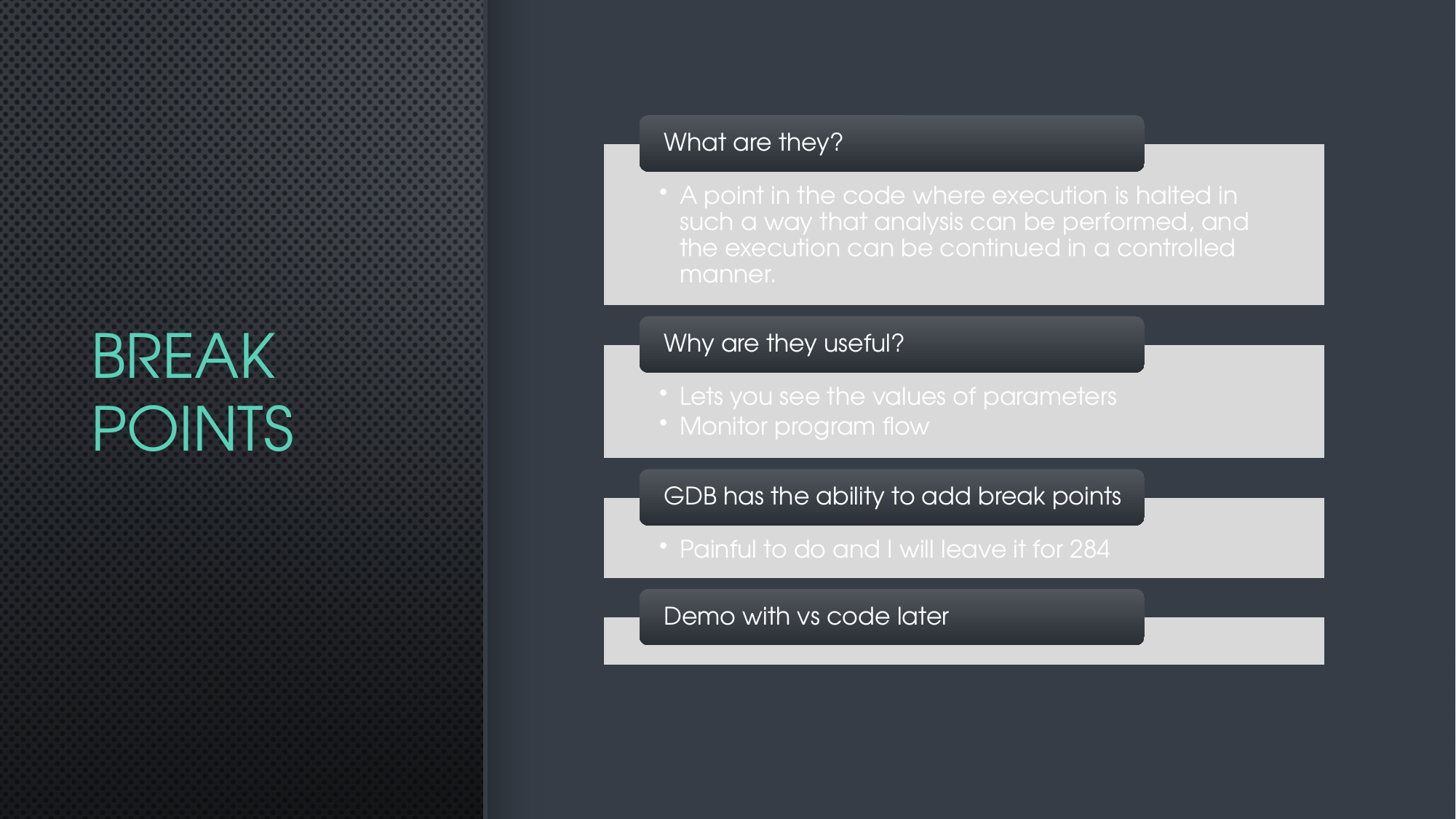

A point in the code where execution is halted in such a way that analysis can be performed, and the execution can be continued in a controlled manner.
What are they?
Lets you see the values of parameters
Monitor program flow
Why are they useful?
Painful to do and I will leave it for 284
GDB has the ability to add break points
Demo with vs code later
# Break points